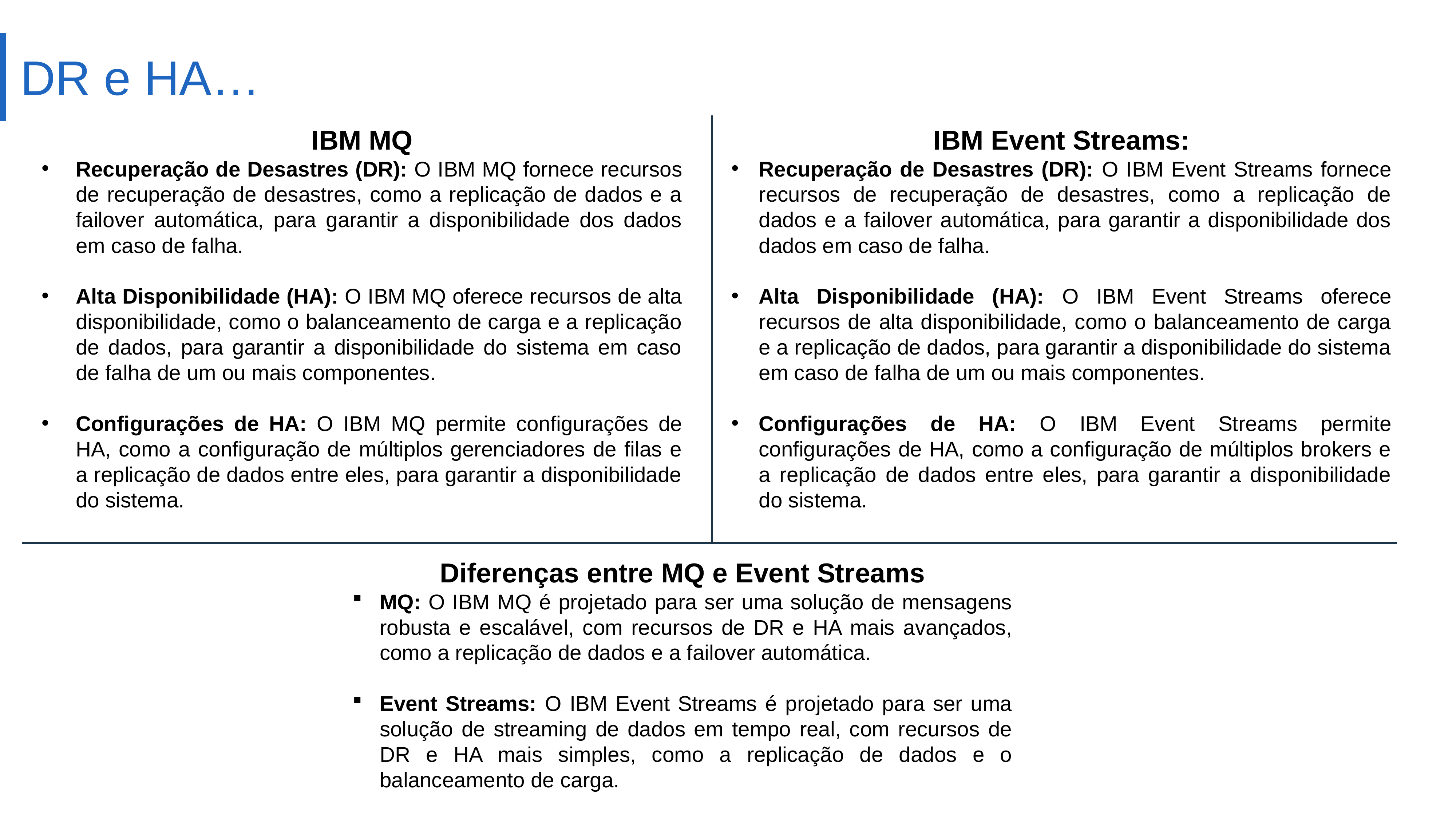

# DR e HA…
IBM MQ
Recuperação de Desastres (DR): O IBM MQ fornece recursos de recuperação de desastres, como a replicação de dados e a failover automática, para garantir a disponibilidade dos dados em caso de falha.

Alta Disponibilidade (HA): O IBM MQ oferece recursos de alta disponibilidade, como o balanceamento de carga e a replicação de dados, para garantir a disponibilidade do sistema em caso de falha de um ou mais componentes.

Configurações de HA: O IBM MQ permite configurações de HA, como a configuração de múltiplos gerenciadores de filas e a replicação de dados entre eles, para garantir a disponibilidade do sistema.
IBM Event Streams:
Recuperação de Desastres (DR): O IBM Event Streams fornece recursos de recuperação de desastres, como a replicação de dados e a failover automática, para garantir a disponibilidade dos dados em caso de falha.

Alta Disponibilidade (HA): O IBM Event Streams oferece recursos de alta disponibilidade, como o balanceamento de carga e a replicação de dados, para garantir a disponibilidade do sistema em caso de falha de um ou mais componentes.

Configurações de HA: O IBM Event Streams permite configurações de HA, como a configuração de múltiplos brokers e a replicação de dados entre eles, para garantir a disponibilidade do sistema.
Diferenças entre MQ e Event Streams
MQ: O IBM MQ é projetado para ser uma solução de mensagens robusta e escalável, com recursos de DR e HA mais avançados, como a replicação de dados e a failover automática.

Event Streams: O IBM Event Streams é projetado para ser uma solução de streaming de dados em tempo real, com recursos de DR e HA mais simples, como a replicação de dados e o balanceamento de carga.